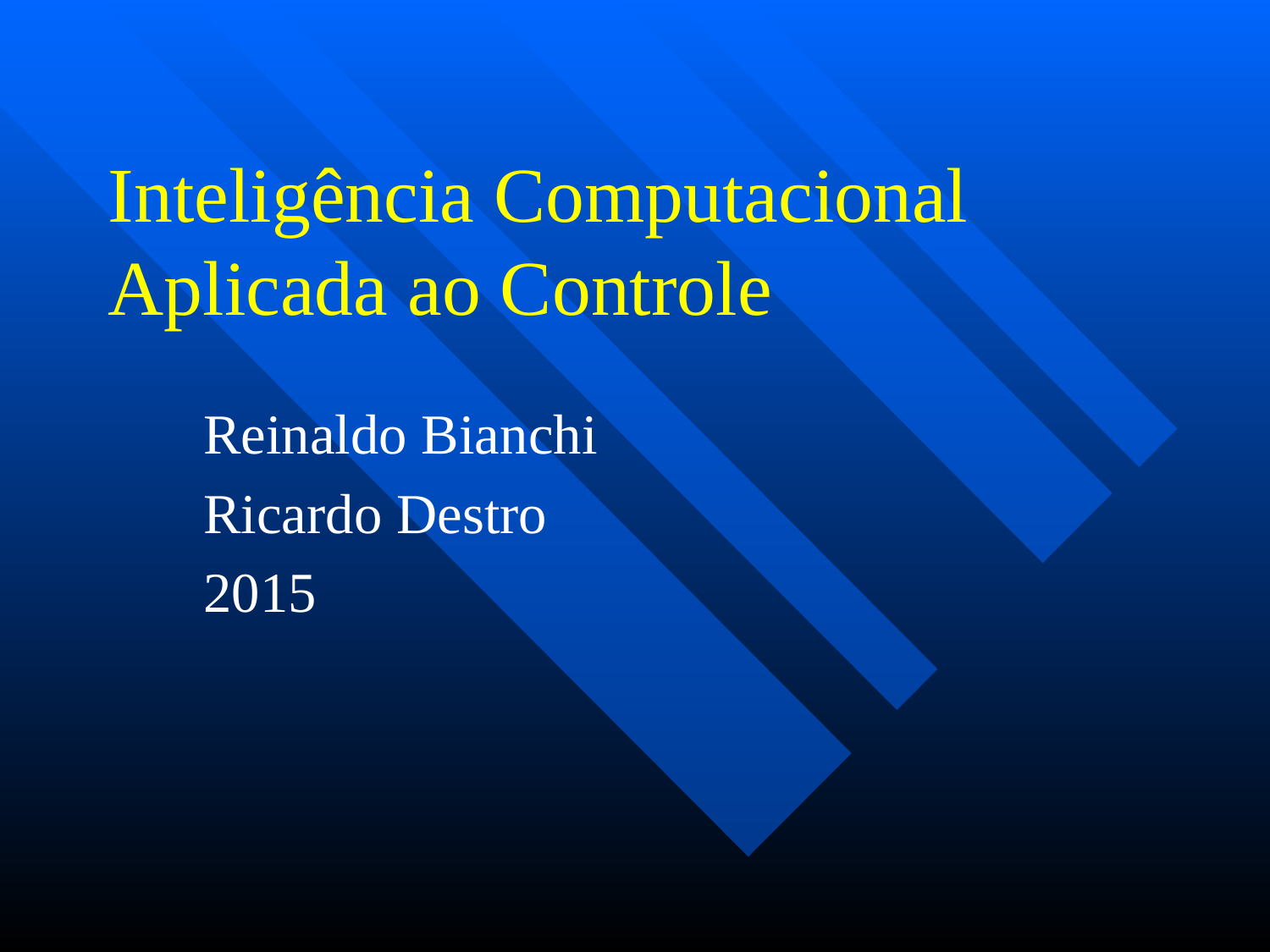

# Inteligência Computacional Aplicada ao Controle
Reinaldo Bianchi
Ricardo Destro
2015